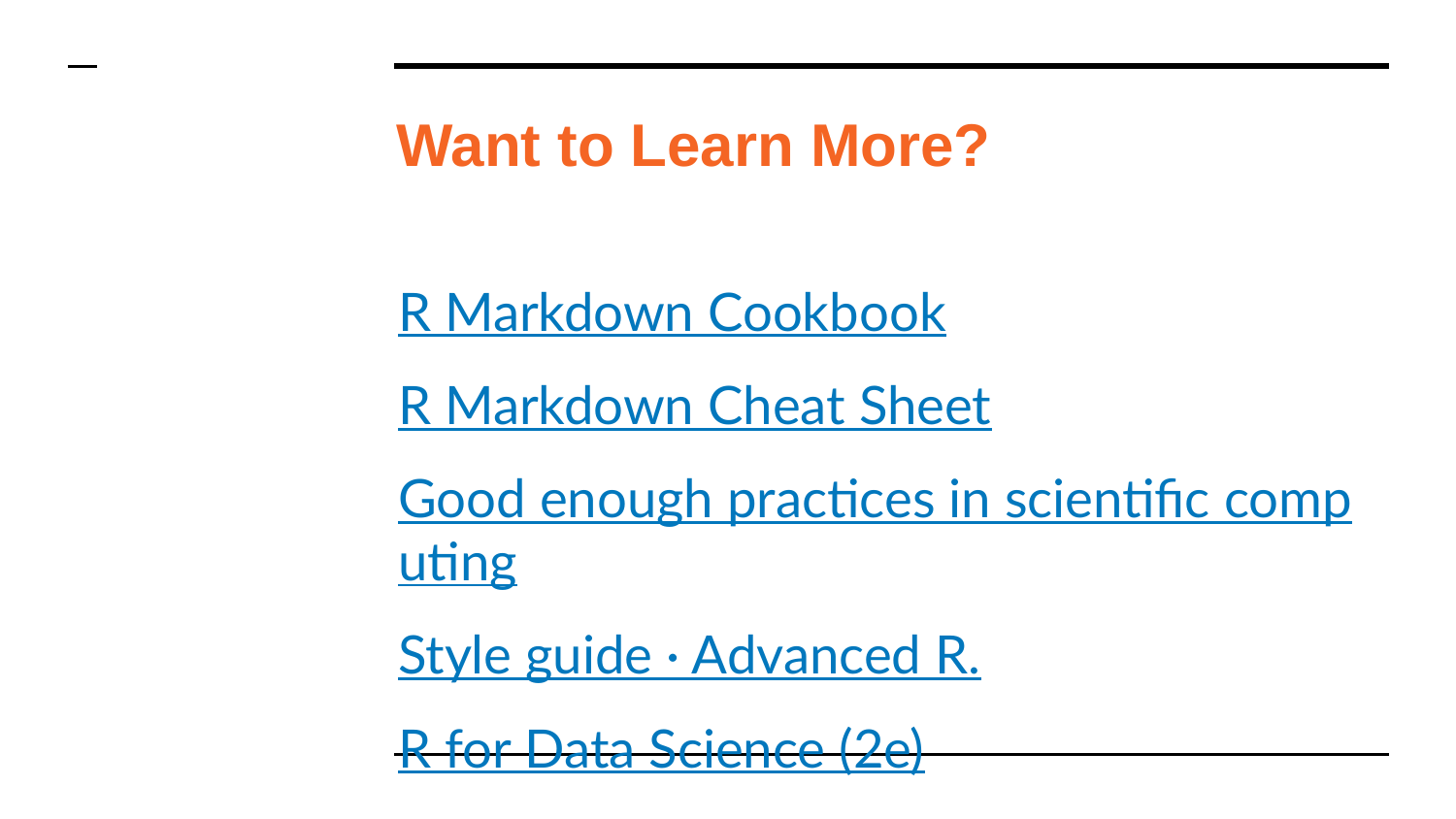

# Want to Learn More?
R Markdown Cookbook
R Markdown Cheat Sheet
Good enough practices in scientific computing
Style guide · Advanced R.
R for Data Science (2e)